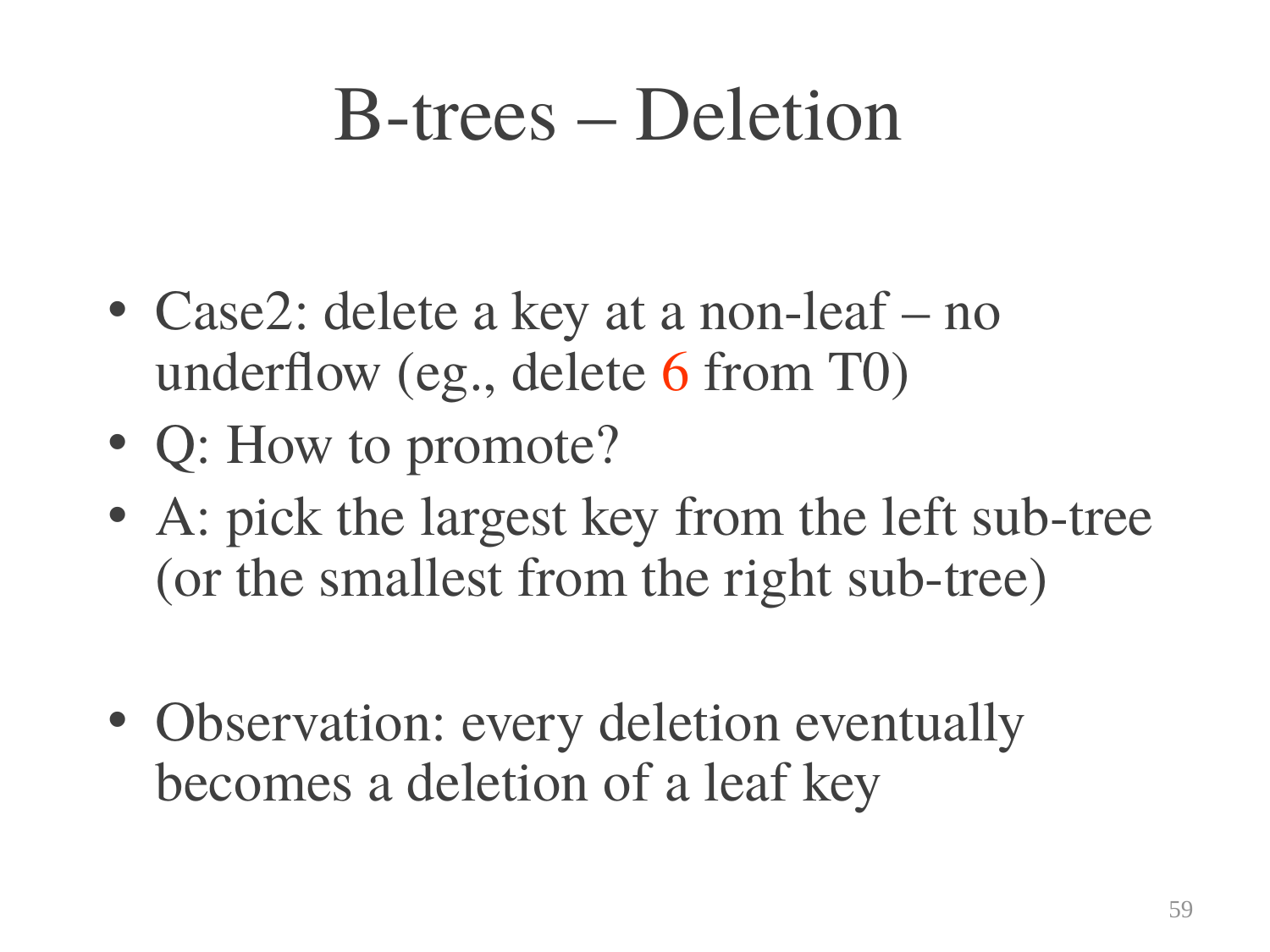

# B-trees – Deletion
Case2: delete a key at a non-leaf – no underflow (eg., delete 6 from T0)
Q: How to promote?
A: pick the largest key from the left sub-tree (or the smallest from the right sub-tree)

Observation: every deletion eventually becomes a deletion of a leaf key

59